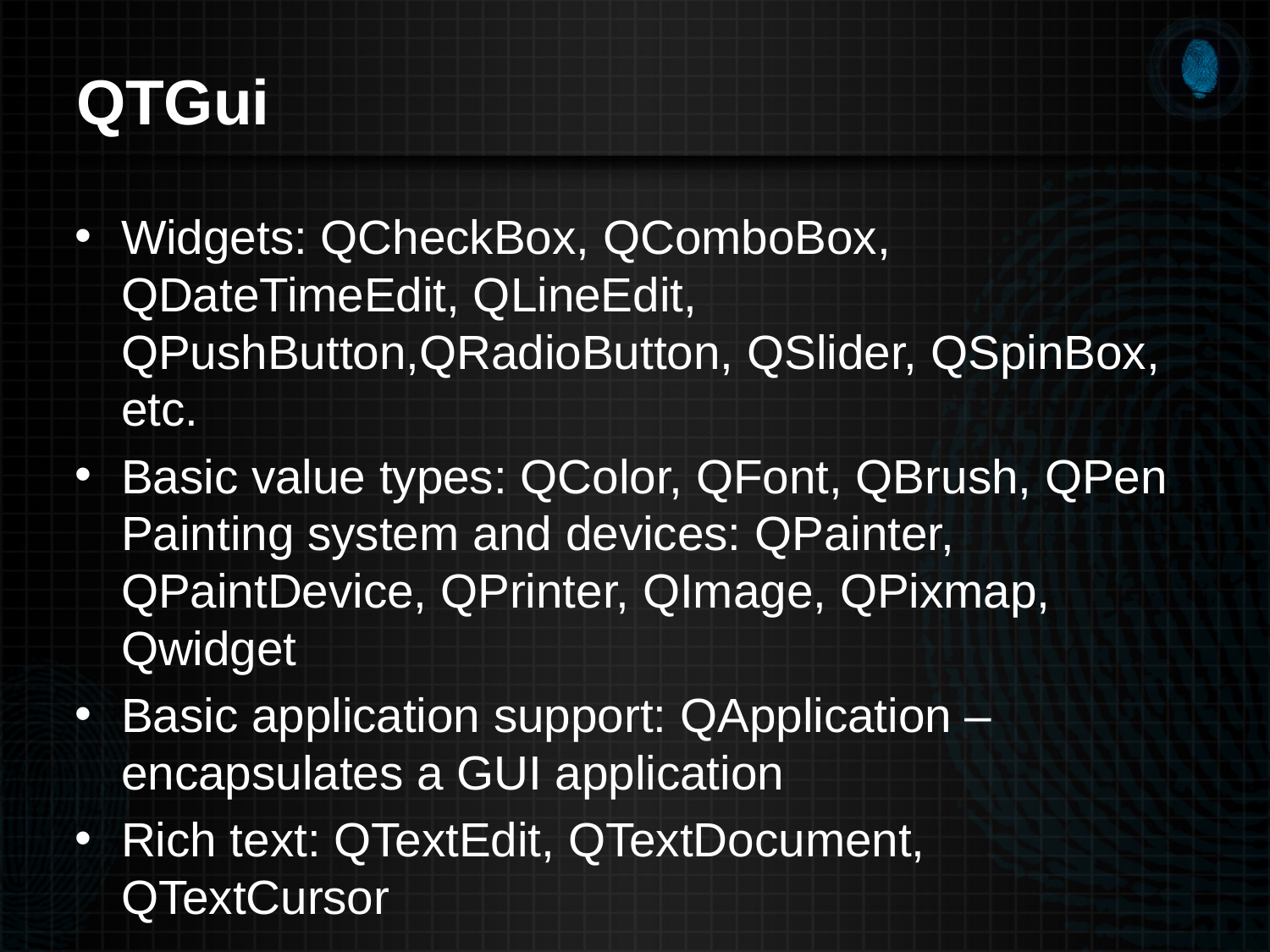

# QTGui
Widgets: QCheckBox, QComboBox, QDateTimeEdit, QLineEdit, QPushButton,QRadioButton, QSlider, QSpinBox, etc.
Basic value types: QColor, QFont, QBrush, QPen Painting system and devices: QPainter, QPaintDevice, QPrinter, QImage, QPixmap, Qwidget
Basic application support: QApplication – encapsulates a GUI application
Rich text: QTextEdit, QTextDocument, QTextCursor